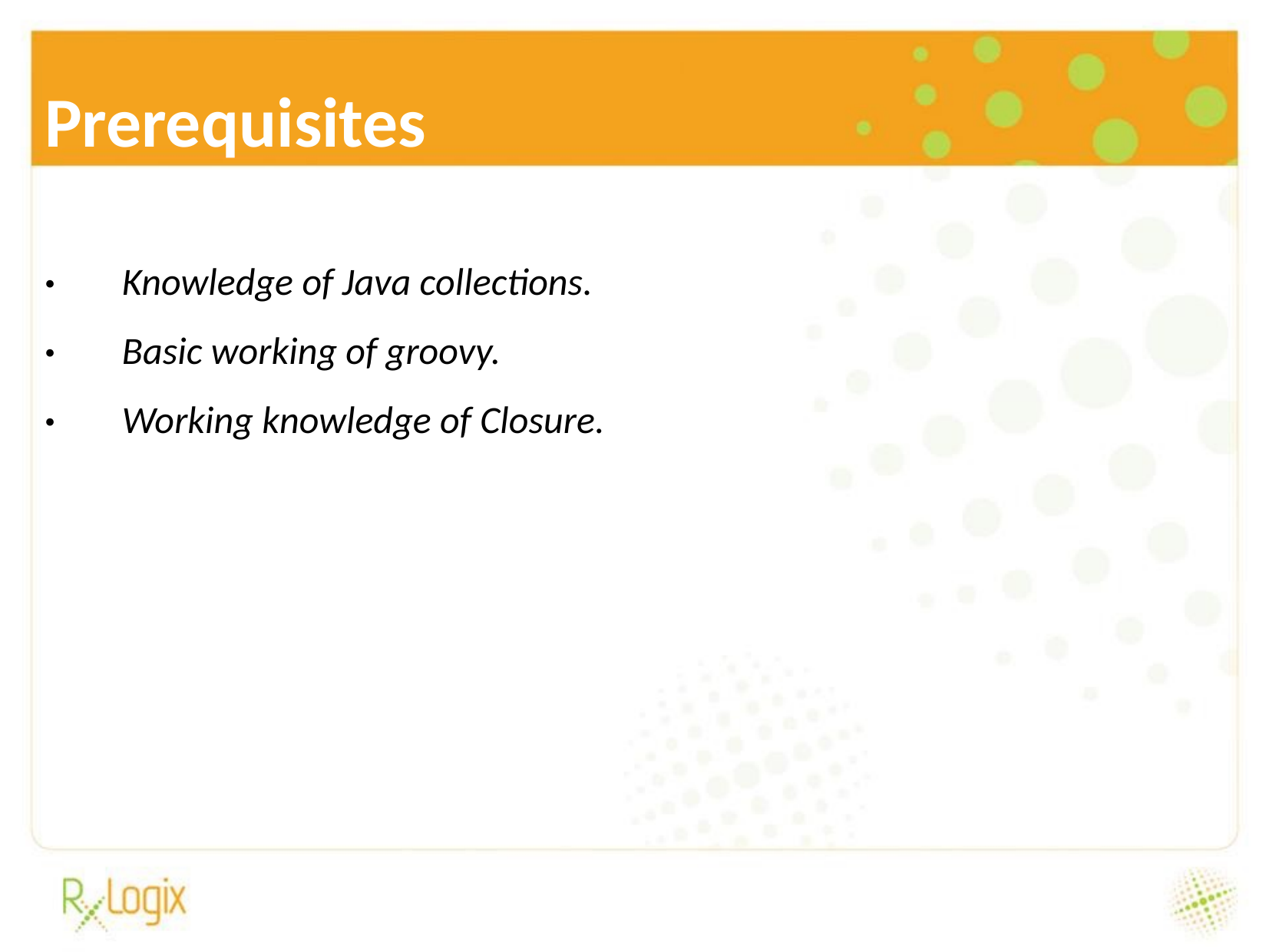

Prerequisites
    Knowledge of Java collections.
    Basic working of groovy.
    Working knowledge of Closure.